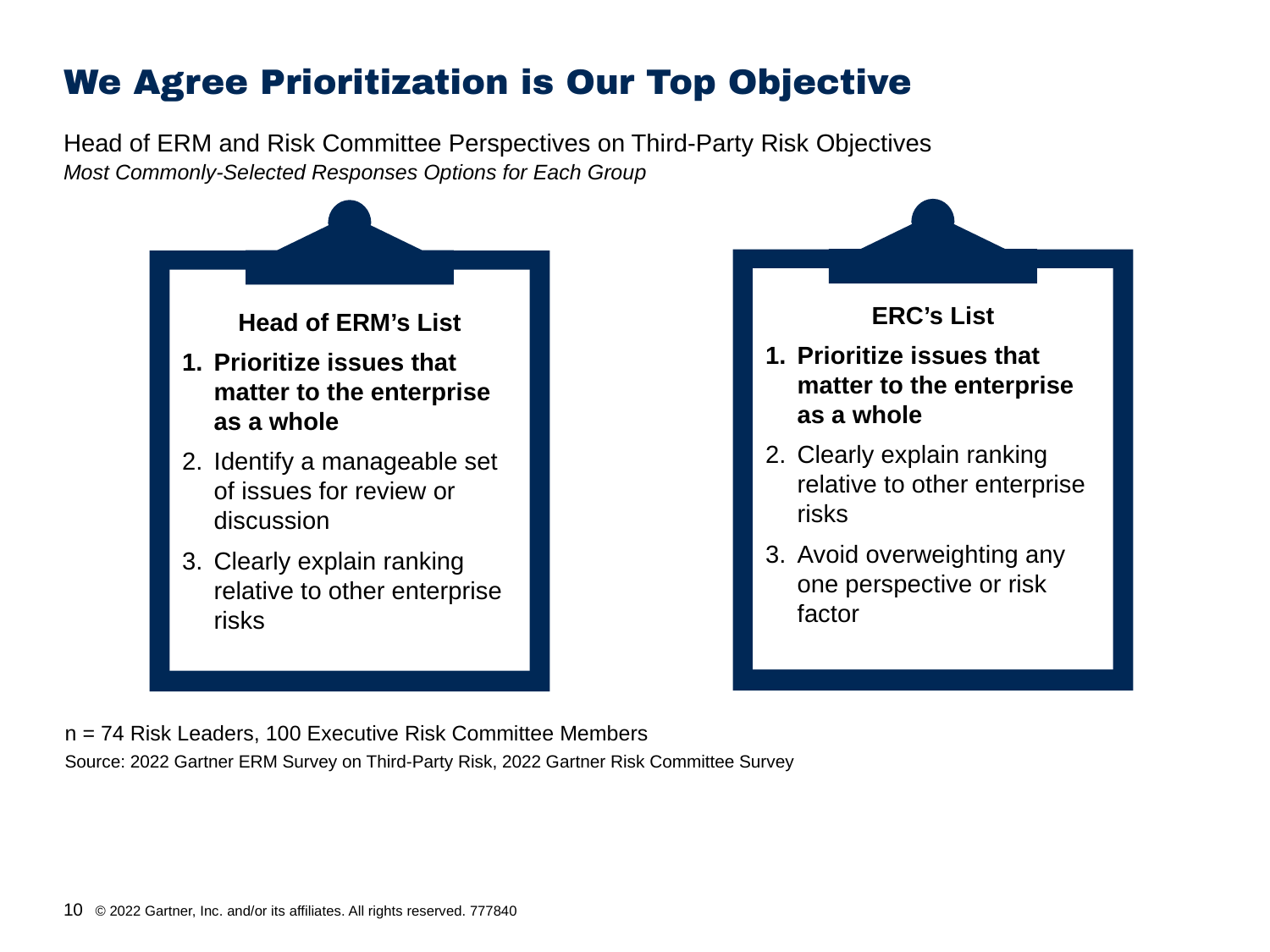

# We Agree Prioritization is Our Top Objective
Head of ERM and Risk Committee Perspectives on Third-Party Risk Objectives
Most Commonly-Selected Responses Options for Each Group

ERC’s List
Prioritize issues that matter to the enterprise as a whole
Clearly explain ranking relative to other enterprise risks
Avoid overweighting any one perspective or risk factor
Head of ERM’s List
Prioritize issues that matter to the enterprise as a whole
Identify a manageable set of issues for review or discussion
Clearly explain ranking relative to other enterprise risks
n = 74 Risk Leaders, 100 Executive Risk Committee Members
Source: 2022 Gartner ERM Survey on Third-Party Risk, 2022 Gartner Risk Committee Survey